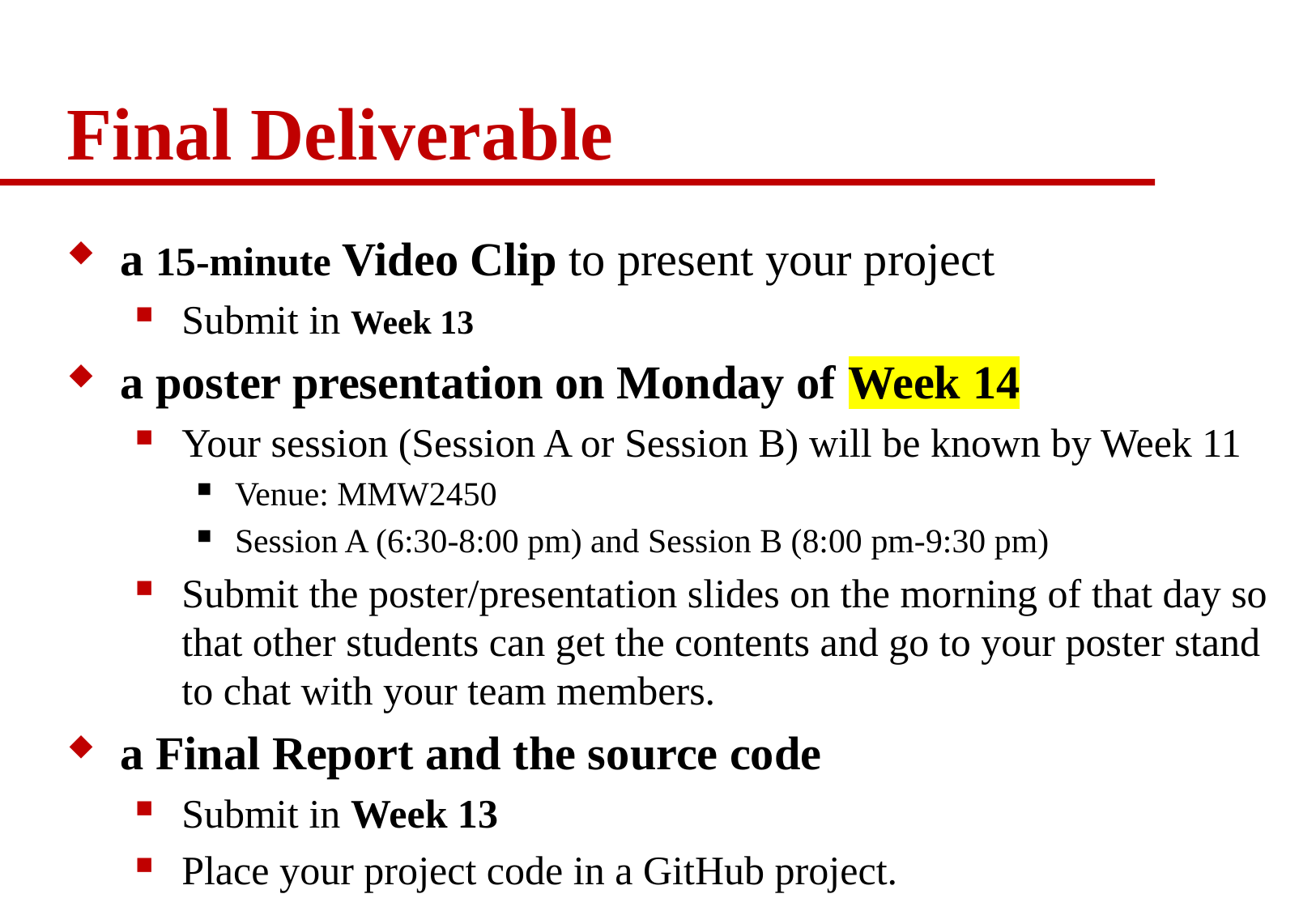

# Final Deliverable
a 15-minute Video Clip to present your project
Submit in Week 13
a poster presentation on Monday of Week 14
Your session (Session A or Session B) will be known by Week 11
Venue: MMW2450
Session A (6:30-8:00 pm) and Session B (8:00 pm-9:30 pm)
Submit the poster/presentation slides on the morning of that day so that other students can get the contents and go to your poster stand to chat with your team members.
a Final Report and the source code
Submit in Week 13
Place your project code in a GitHub project.

16